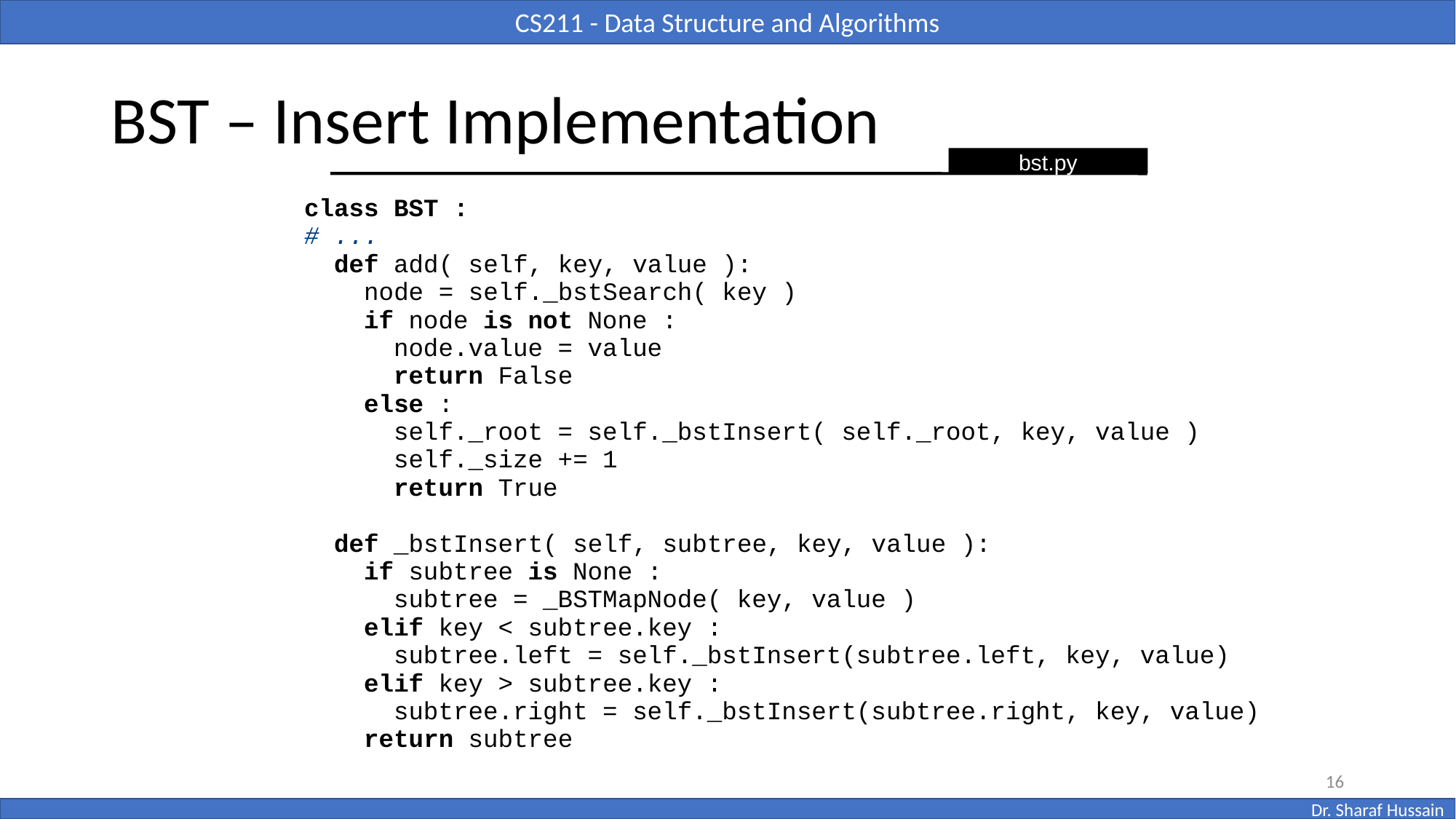

# BST – Insert Implementation
bst.py

class BST :
# ...
  def add( self, key, value ):
    node = self._bstSearch( key )
    if node is not None :
      node.value = value
      return False
    else :
      self._root = self._bstInsert( self._root, key, value )
      self._size += 1
      return True

  def _bstInsert( self, subtree, key, value ):
    if subtree is None :
      subtree = _BSTMapNode( key, value )
    elif key < subtree.key :
      subtree.left = self._bstInsert(subtree.left, key, value)
    elif key > subtree.key :
      subtree.right = self._bstInsert(subtree.right, key, value)
    return subtree
16